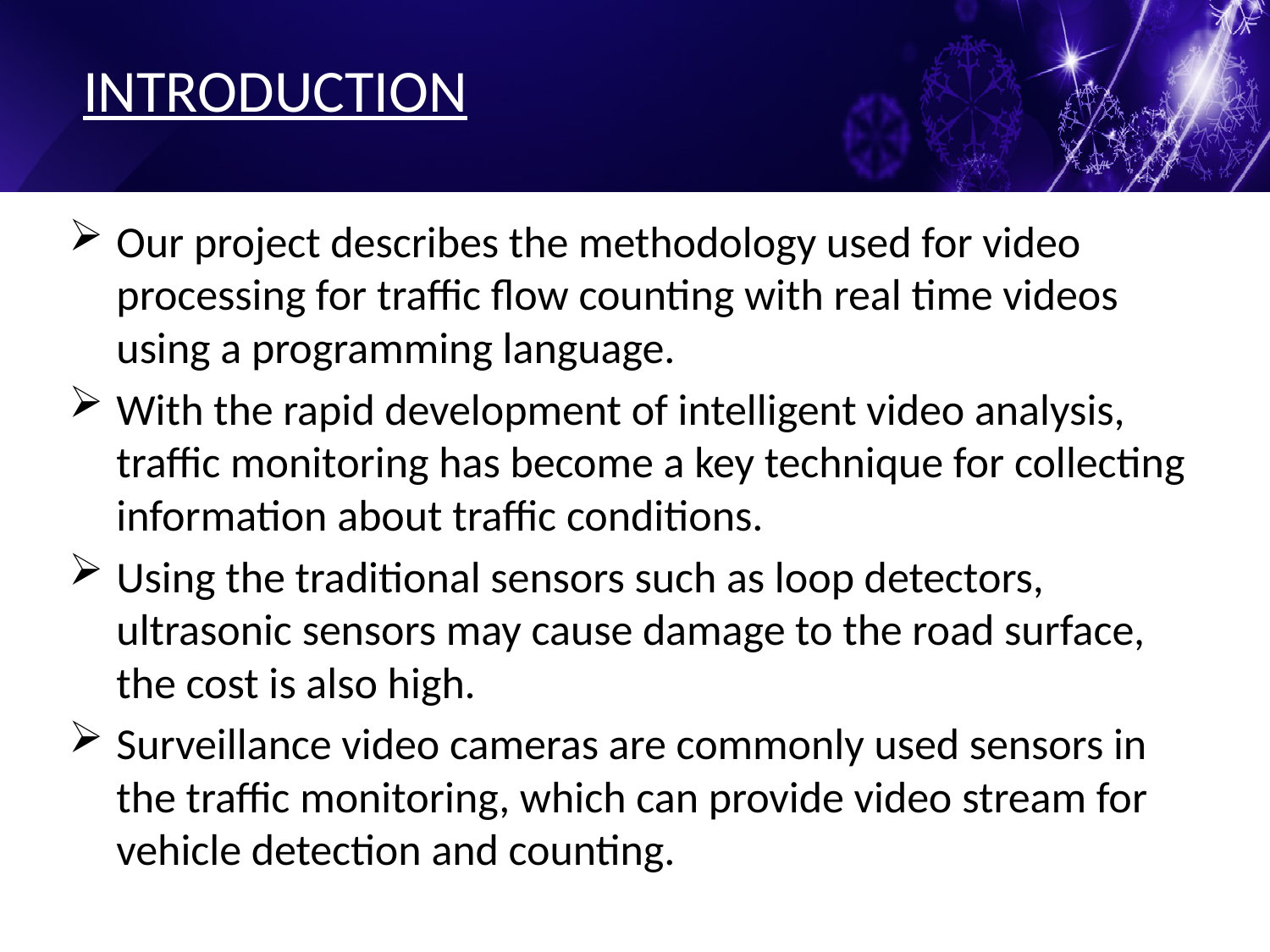

# INTRODUCTION
Our project describes the methodology used for video processing for traffic flow counting with real time videos using a programming language.
With the rapid development of intelligent video analysis, traffic monitoring has become a key technique for collecting information about traffic conditions.
Using the traditional sensors such as loop detectors, ultrasonic sensors may cause damage to the road surface, the cost is also high.
Surveillance video cameras are commonly used sensors in the traffic monitoring, which can provide video stream for vehicle detection and counting.